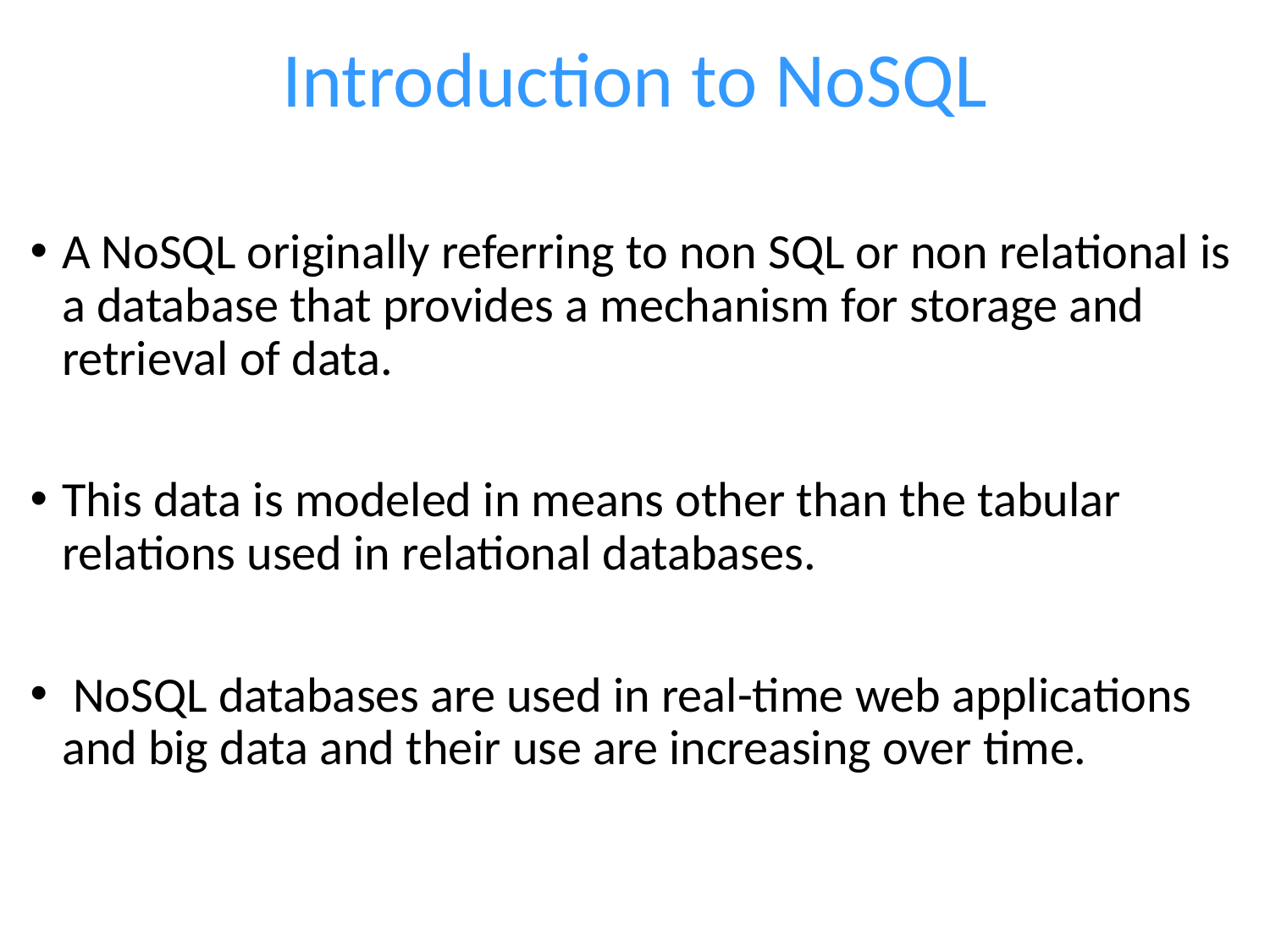

# Introduction to NoSQL
A NoSQL originally referring to non SQL or non relational is a database that provides a mechanism for storage and retrieval of data.

This data is modeled in means other than the tabular relations used in relational databases.

 NoSQL databases are used in real-time web applications and big data and their use are increasing over time.